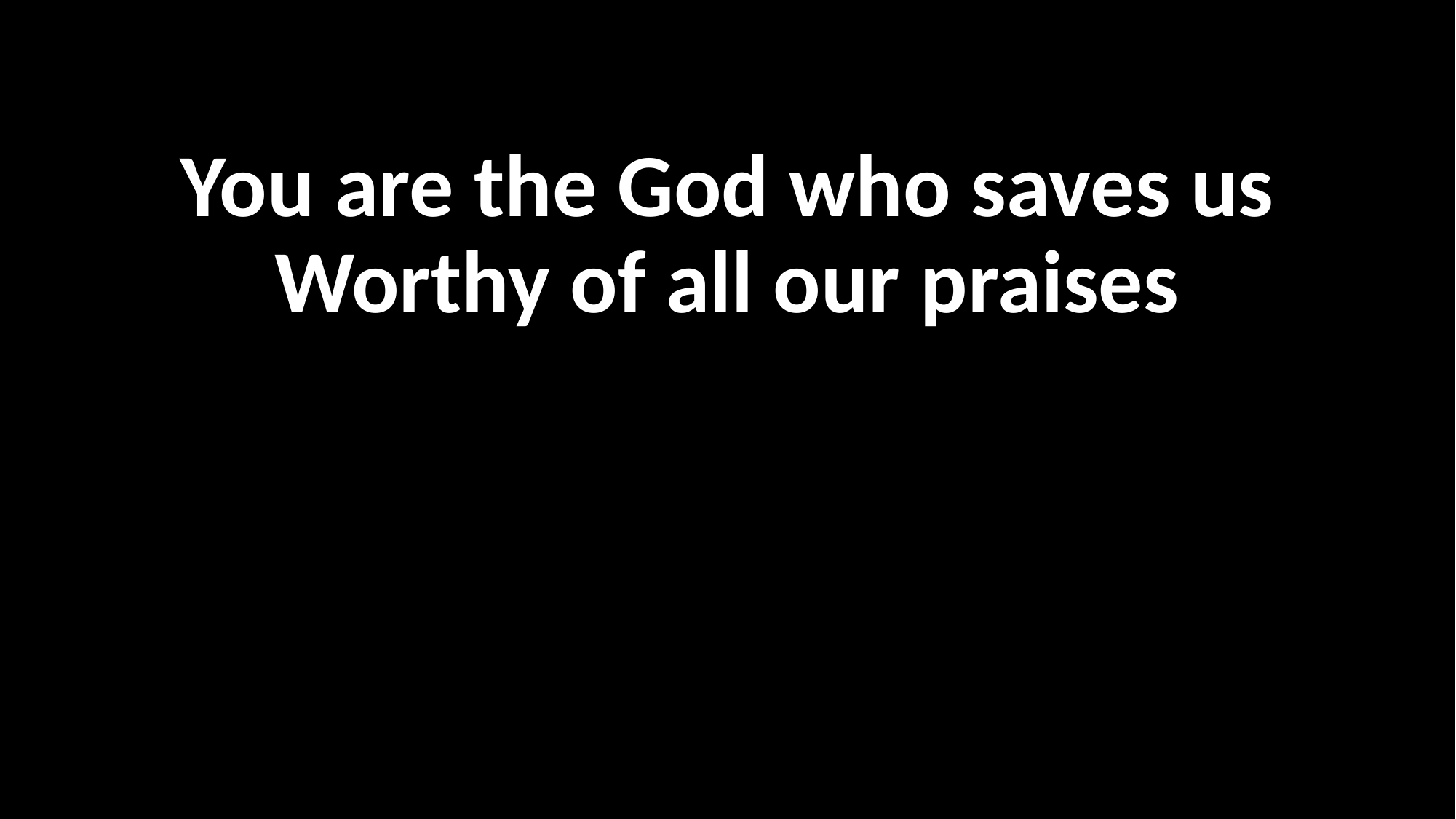

You are the God who saves us
Worthy of all our praises